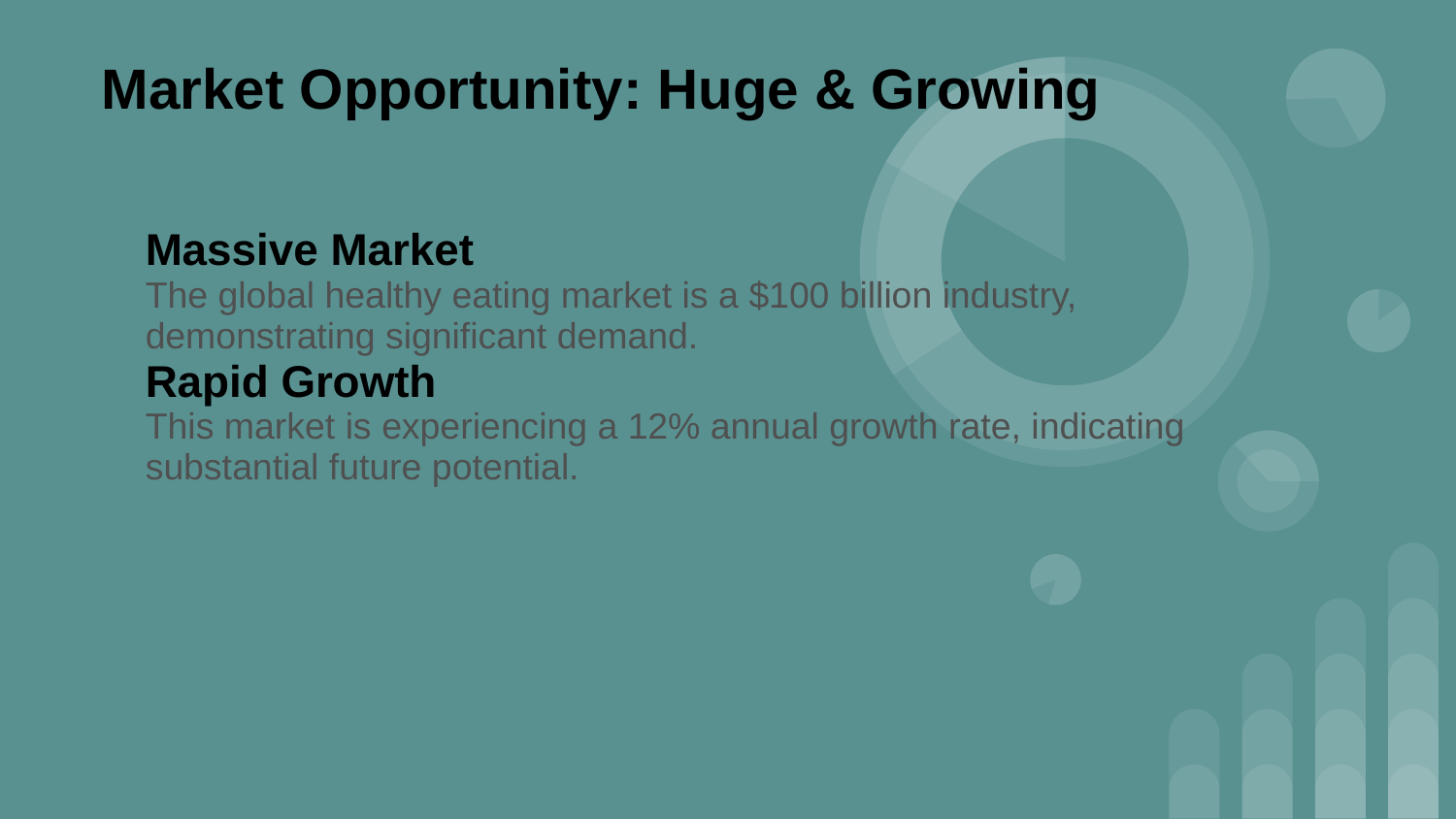

Market Opportunity: Huge & Growing
Massive Market
The global healthy eating market is a $100 billion industry, demonstrating significant demand.
Rapid Growth
This market is experiencing a 12% annual growth rate, indicating substantial future potential.